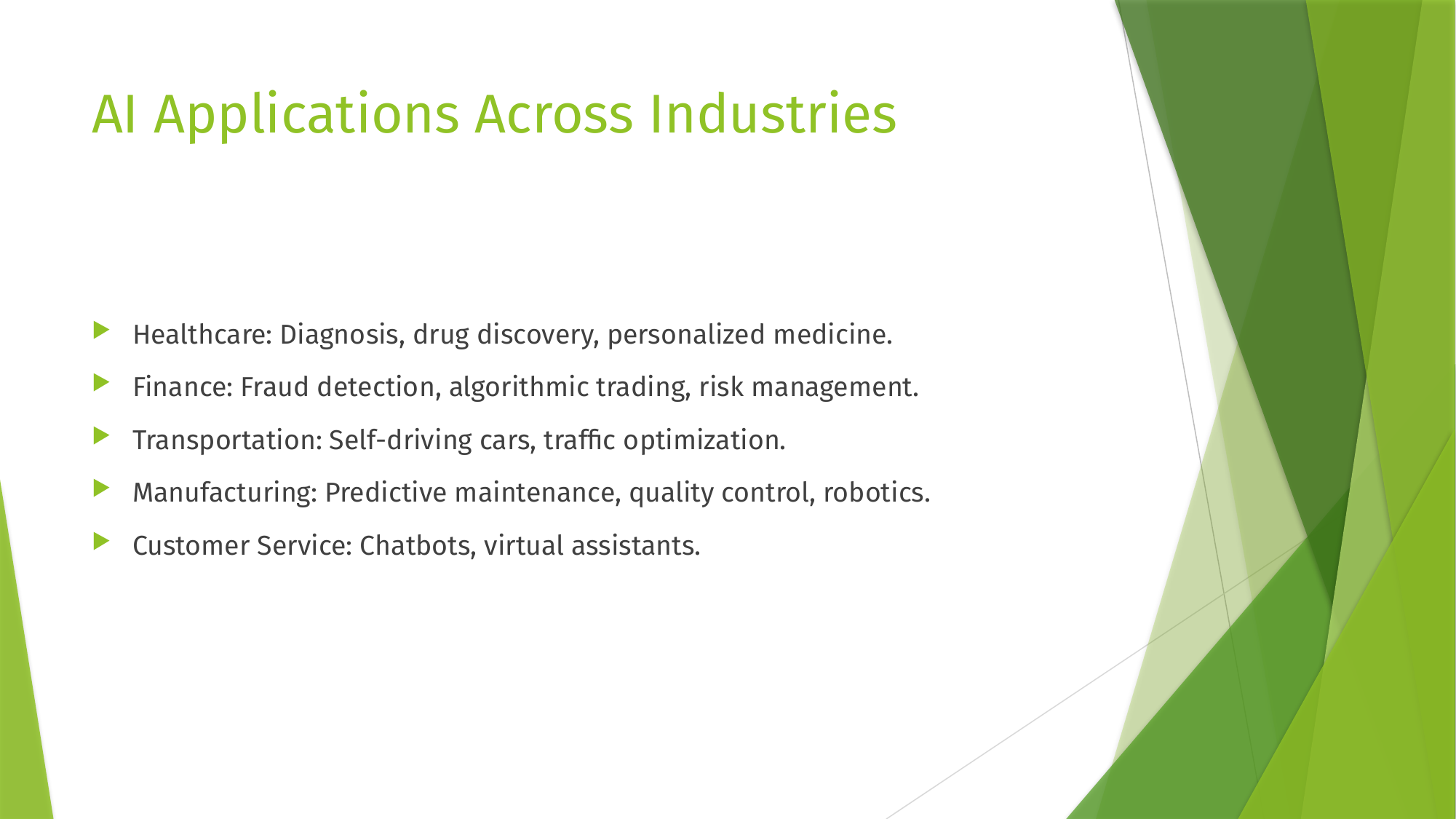

# AI Applications Across Industries

Healthcare: Diagnosis, drug discovery, personalized medicine.
Finance: Fraud detection, algorithmic trading, risk management.
Transportation: Self-driving cars, traffic optimization.
Manufacturing: Predictive maintenance, quality control, robotics.
Customer Service: Chatbots, virtual assistants.